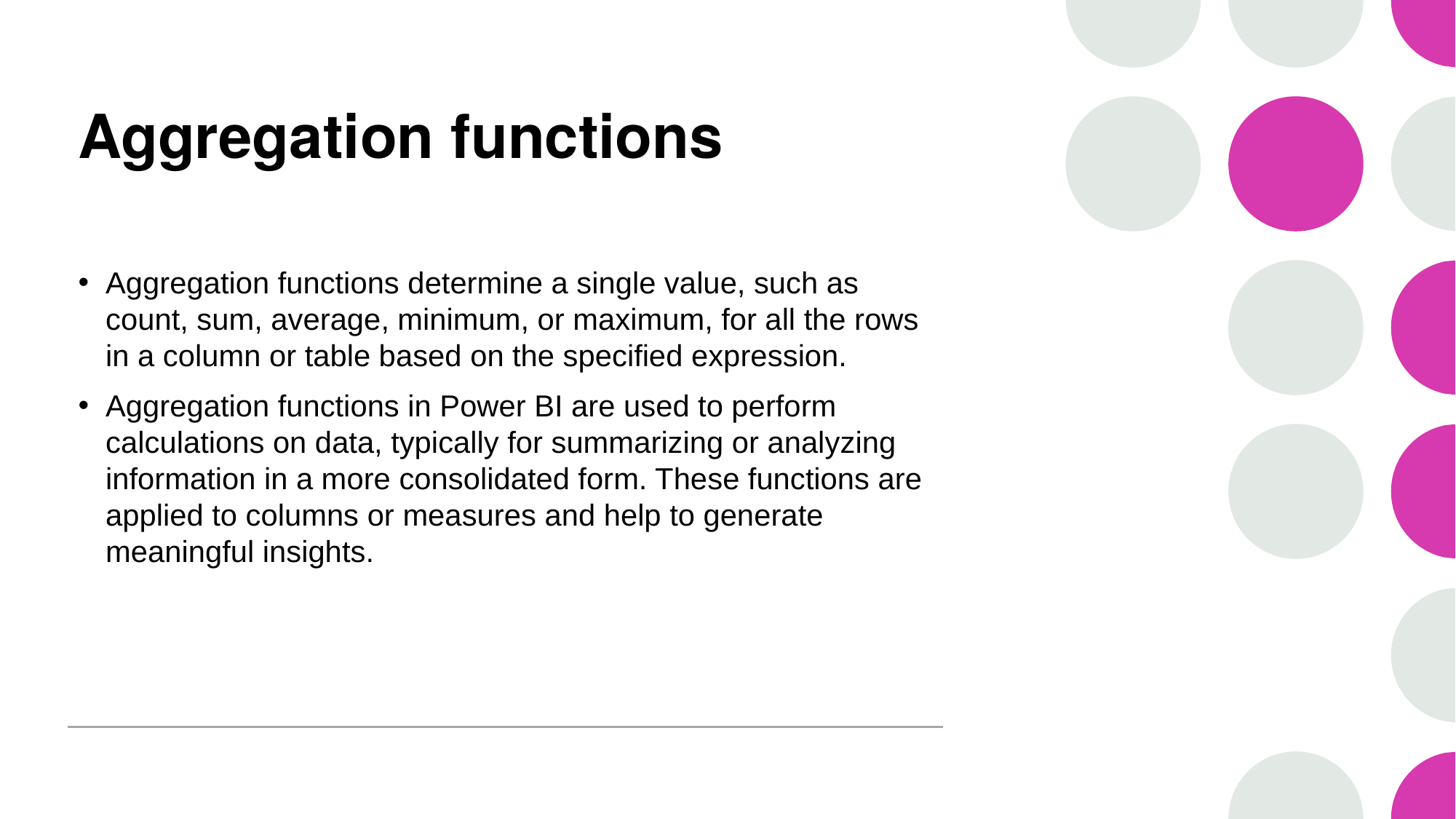

# Aggregation functions
Aggregation functions determine a single value, such as count, sum, average, minimum, or maximum, for all the rows in a column or table based on the specified expression.
Aggregation functions in Power BI are used to perform calculations on data, typically for summarizing or analyzing information in a more consolidated form. These functions are applied to columns or measures and help to generate meaningful insights.